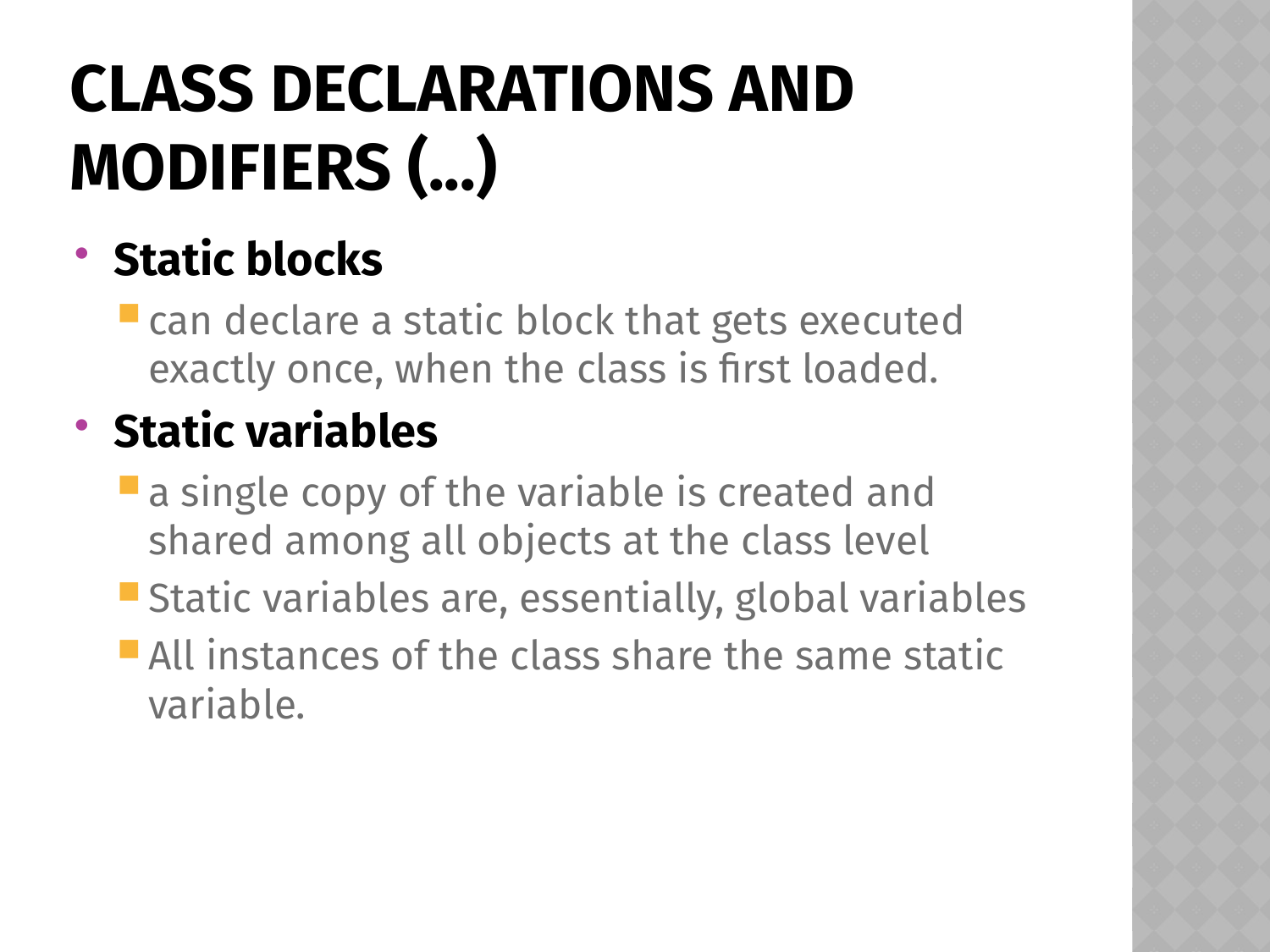

# Class Declarations and Modifiers (...)
Static blocks
can declare a static block that gets executed exactly once, when the class is first loaded.
Static variables
a single copy of the variable is created and shared among all objects at the class level
Static variables are, essentially, global variables
All instances of the class share the same static variable.